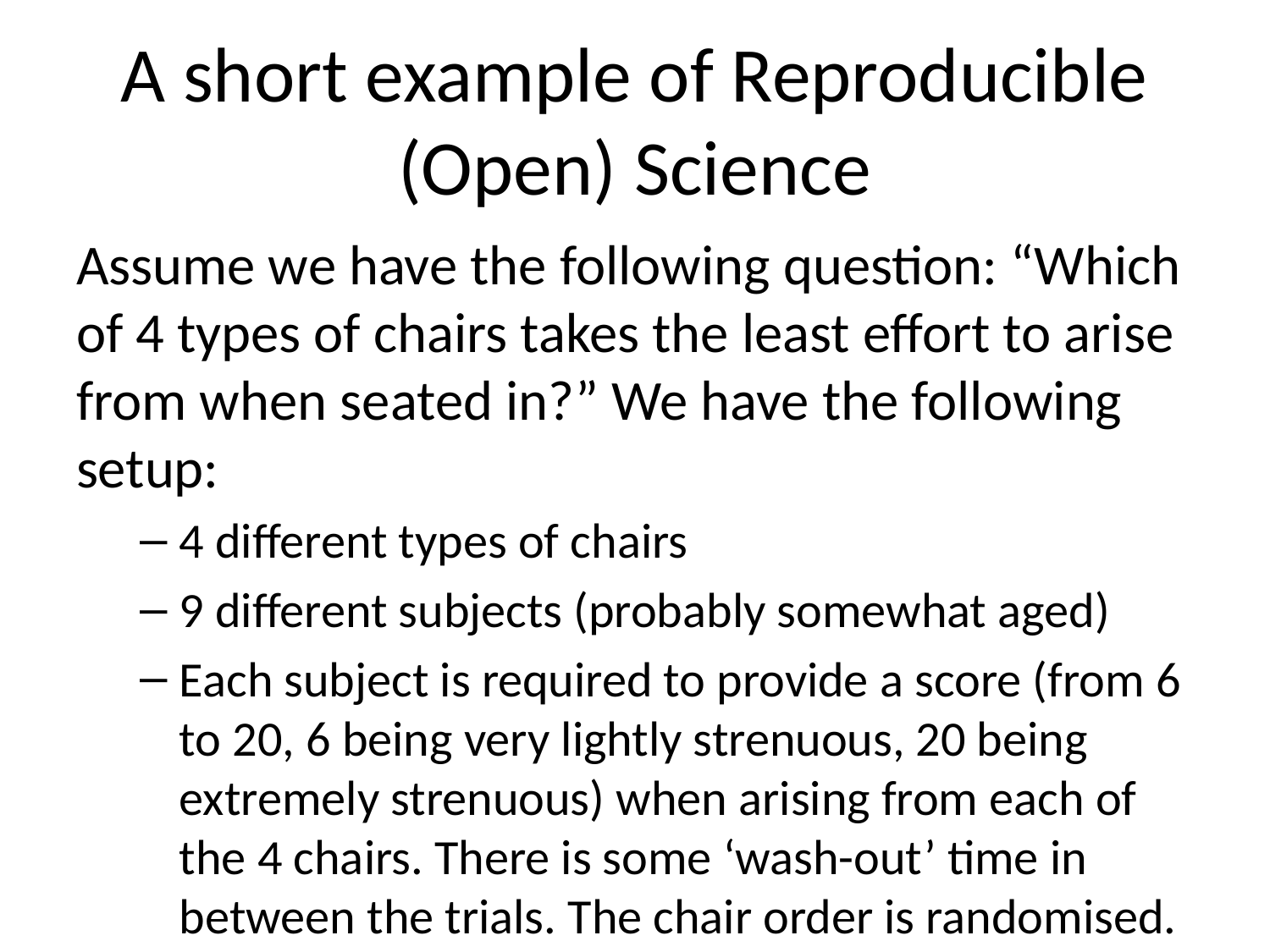

# A short example of Reproducible (Open) Science
Assume we have the following question: “Which of 4 types of chairs takes the least effort to arise from when seated in?” We have the following setup:
4 different types of chairs
9 different subjects (probably somewhat aged)
Each subject is required to provide a score (from 6 to 20, 6 being very lightly strenuous, 20 being extremely strenuous) when arising from each of the 4 chairs. There is some ‘wash-out’ time in between the trials. The chair order is randomised.
To analyze this experiment statistically, the model would need to include: the rating score as the measured (or dependent) variable, the type of chair as the experimental factor and the subject as the blocking factor